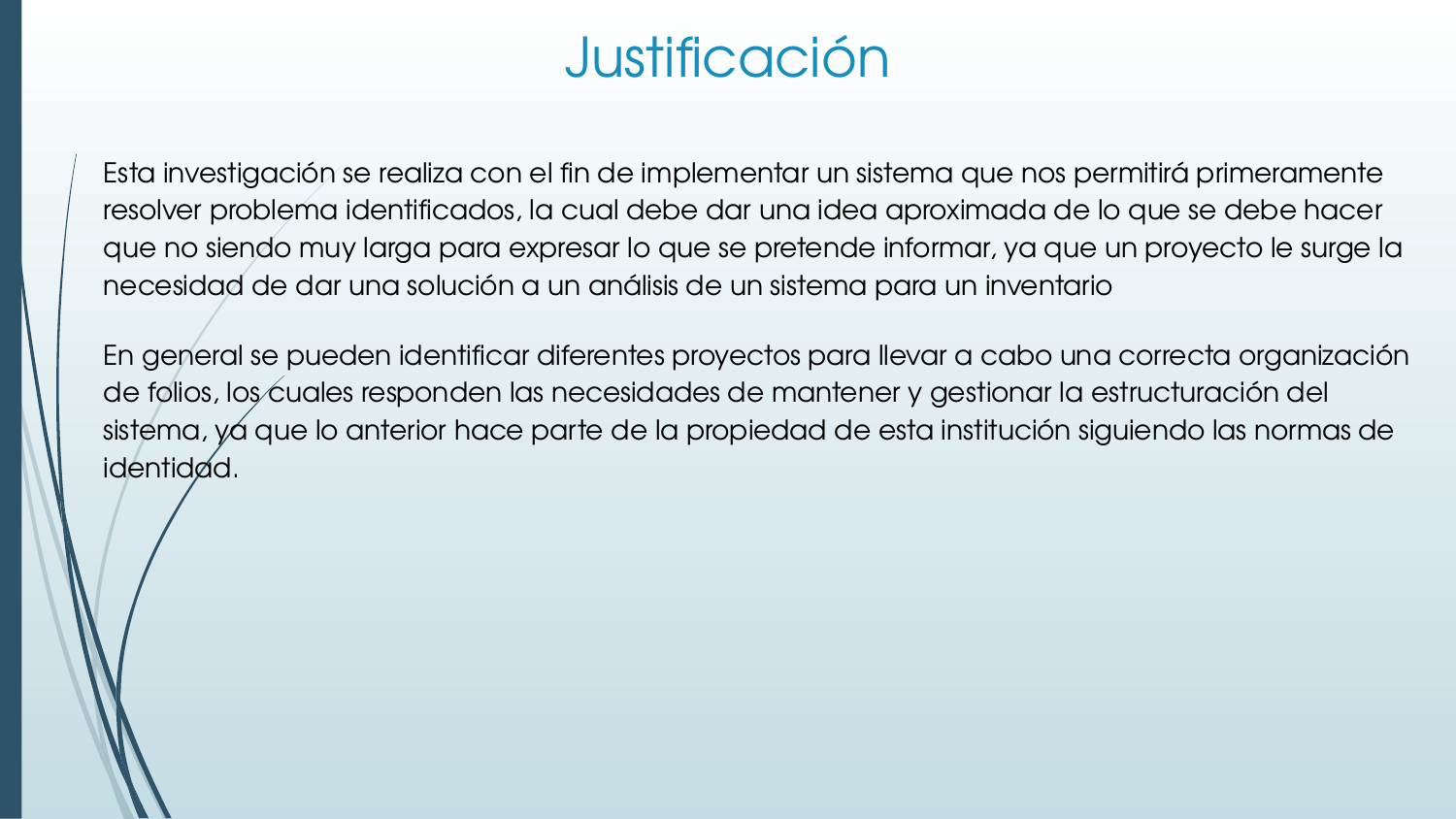

# Justificación
Esta investigación se realiza con el fin de implementar un sistema que nos permitirá primeramente resolver problema identificados, la cual debe dar una idea aproximada de lo que se debe hacer que no siendo muy larga para expresar lo que se pretende informar, ya que un proyecto le surge la necesidad de dar una solución a un análisis de un sistema para un inventario
En general se pueden identificar diferentes proyectos para llevar a cabo una correcta organización de folios, los cuales responden las necesidades de mantener y gestionar la estructuración del sistema, ya que lo anterior hace parte de la propiedad de esta institución siguiendo las normas de identidad.